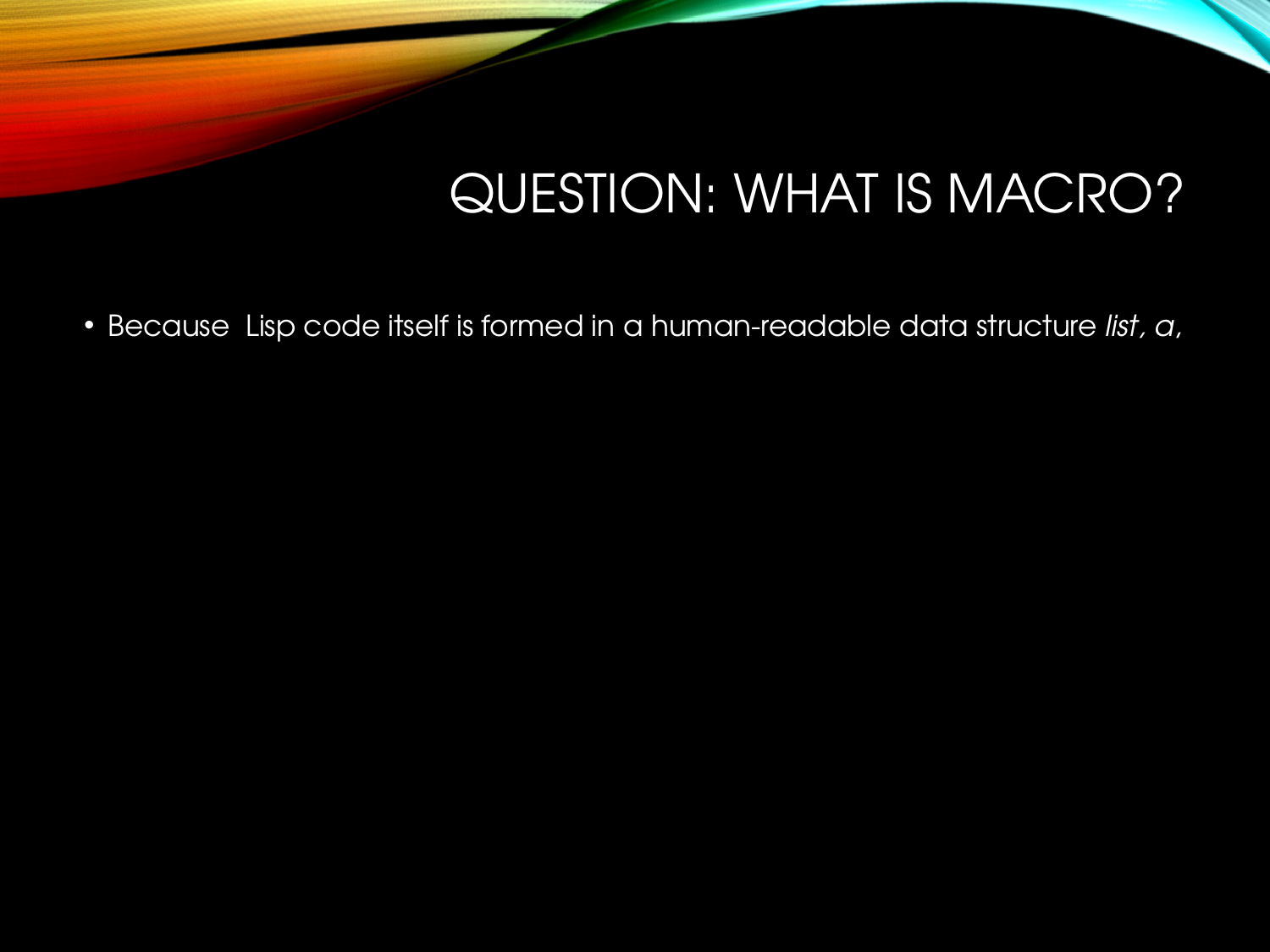

# Question: what is macro?
Because  Lisp code itself is formed in a human-readable data structure list, a,